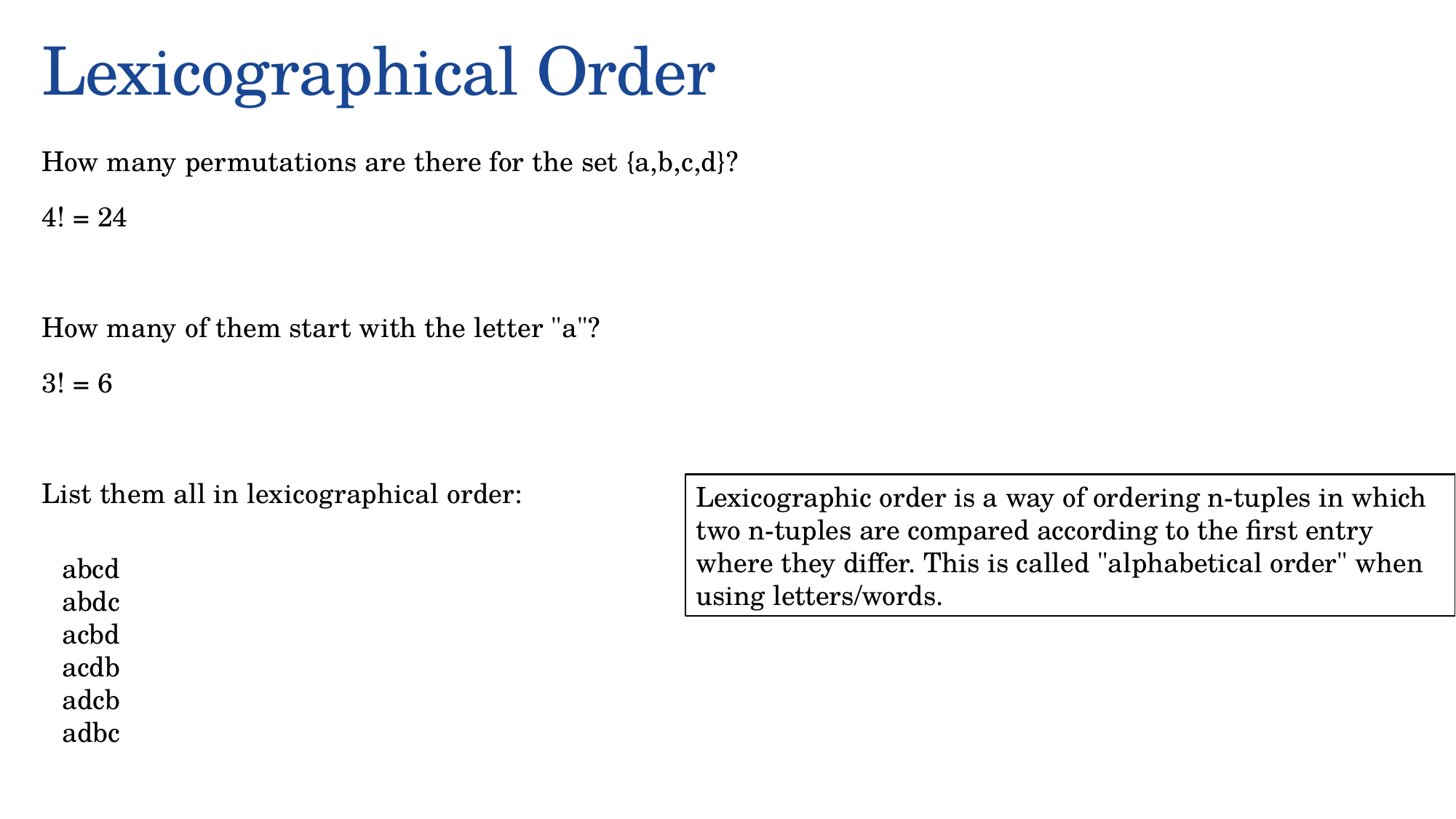

# Lexicographical Order
How many permutations are there for the set {a,b,c,d}?
4! = 24

How many of them start with the letter "a"?
3! = 6

List them all in lexicographical order:

Lexicographic order is a way of ordering n-tuples in which two n-tuples are compared according to the first entry where they differ. This is called "alphabetical order" when using letters/words.
abcd
abdc
acbd
acdb
adcb
adbc